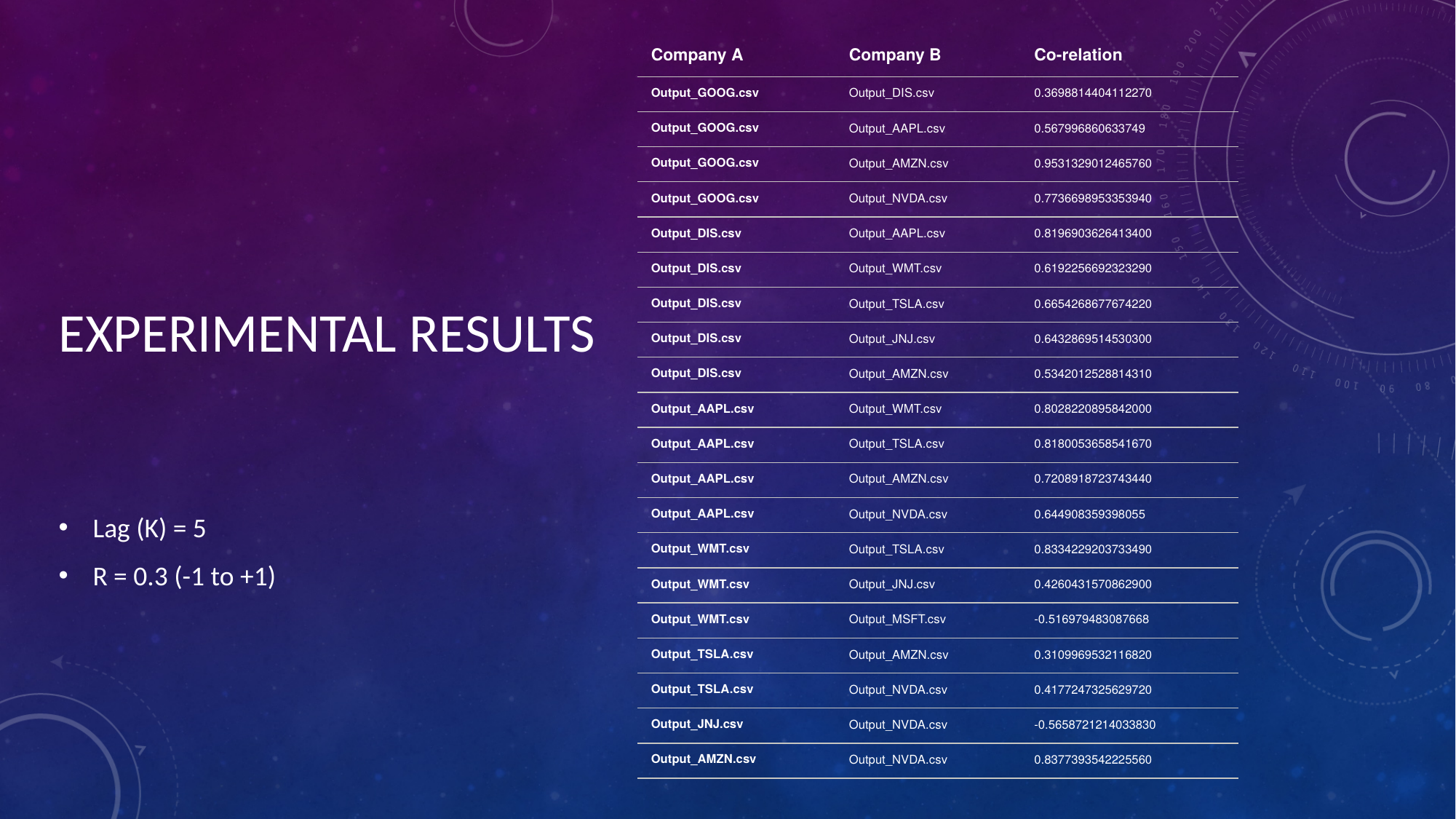

| Company A | Company B | Co-relation |
| --- | --- | --- |
| Output\_GOOG.csv | Output\_DIS.csv | 0.3698814404112270 |
| Output\_GOOG.csv | Output\_AAPL.csv | 0.567996860633749 |
| Output\_GOOG.csv | Output\_AMZN.csv | 0.9531329012465760 |
| Output\_GOOG.csv | Output\_NVDA.csv | 0.7736698953353940 |
| Output\_DIS.csv | Output\_AAPL.csv | 0.8196903626413400 |
| Output\_DIS.csv | Output\_WMT.csv | 0.6192256692323290 |
| Output\_DIS.csv | Output\_TSLA.csv | 0.6654268677674220 |
| Output\_DIS.csv | Output\_JNJ.csv | 0.6432869514530300 |
| Output\_DIS.csv | Output\_AMZN.csv | 0.5342012528814310 |
| Output\_AAPL.csv | Output\_WMT.csv | 0.8028220895842000 |
| Output\_AAPL.csv | Output\_TSLA.csv | 0.8180053658541670 |
| Output\_AAPL.csv | Output\_AMZN.csv | 0.7208918723743440 |
| Output\_AAPL.csv | Output\_NVDA.csv | 0.644908359398055 |
| Output\_WMT.csv | Output\_TSLA.csv | 0.8334229203733490 |
| Output\_WMT.csv | Output\_JNJ.csv | 0.4260431570862900 |
| Output\_WMT.csv | Output\_MSFT.csv | -0.516979483087668 |
| Output\_TSLA.csv | Output\_AMZN.csv | 0.3109969532116820 |
| Output\_TSLA.csv | Output\_NVDA.csv | 0.4177247325629720 |
| Output\_JNJ.csv | Output\_NVDA.csv | -0.5658721214033830 |
| Output\_AMZN.csv | Output\_NVDA.csv | 0.8377393542225560 |
# Experimental results
Lag (K) = 5
R = 0.3 (-1 to +1)